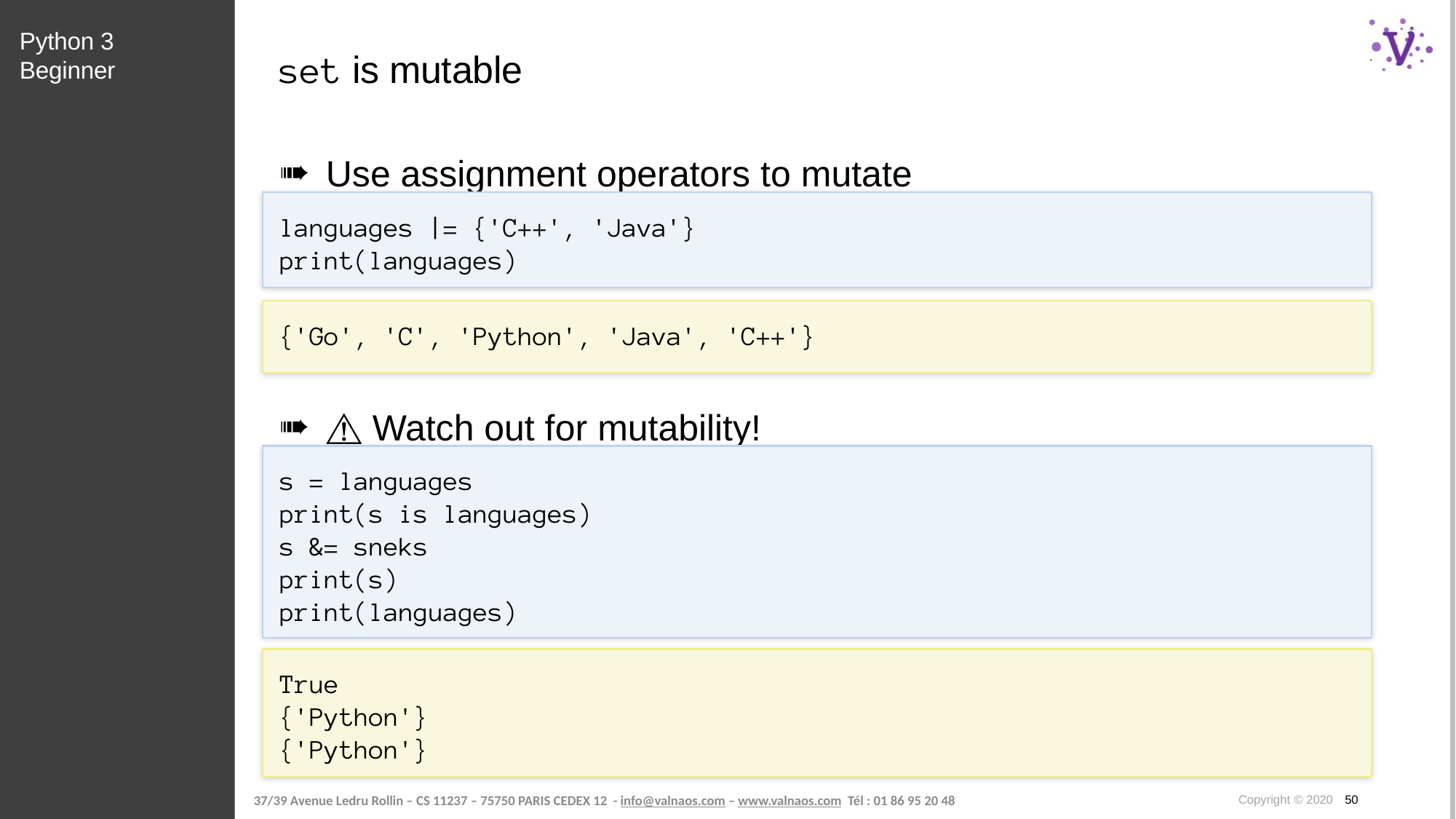

Python 3 Beginner
# set is mutable
Use assignment operators to mutate
languages |= {'C++', 'Java'}
print(languages)
{'Go', 'C', 'Python', 'Java', 'C++'}
⚠️ Watch out for mutability!
s = languages
print(s is languages)
s &= sneks
print(s)
print(languages)
True
{'Python'}
{'Python'}
Copyright © 2020   50